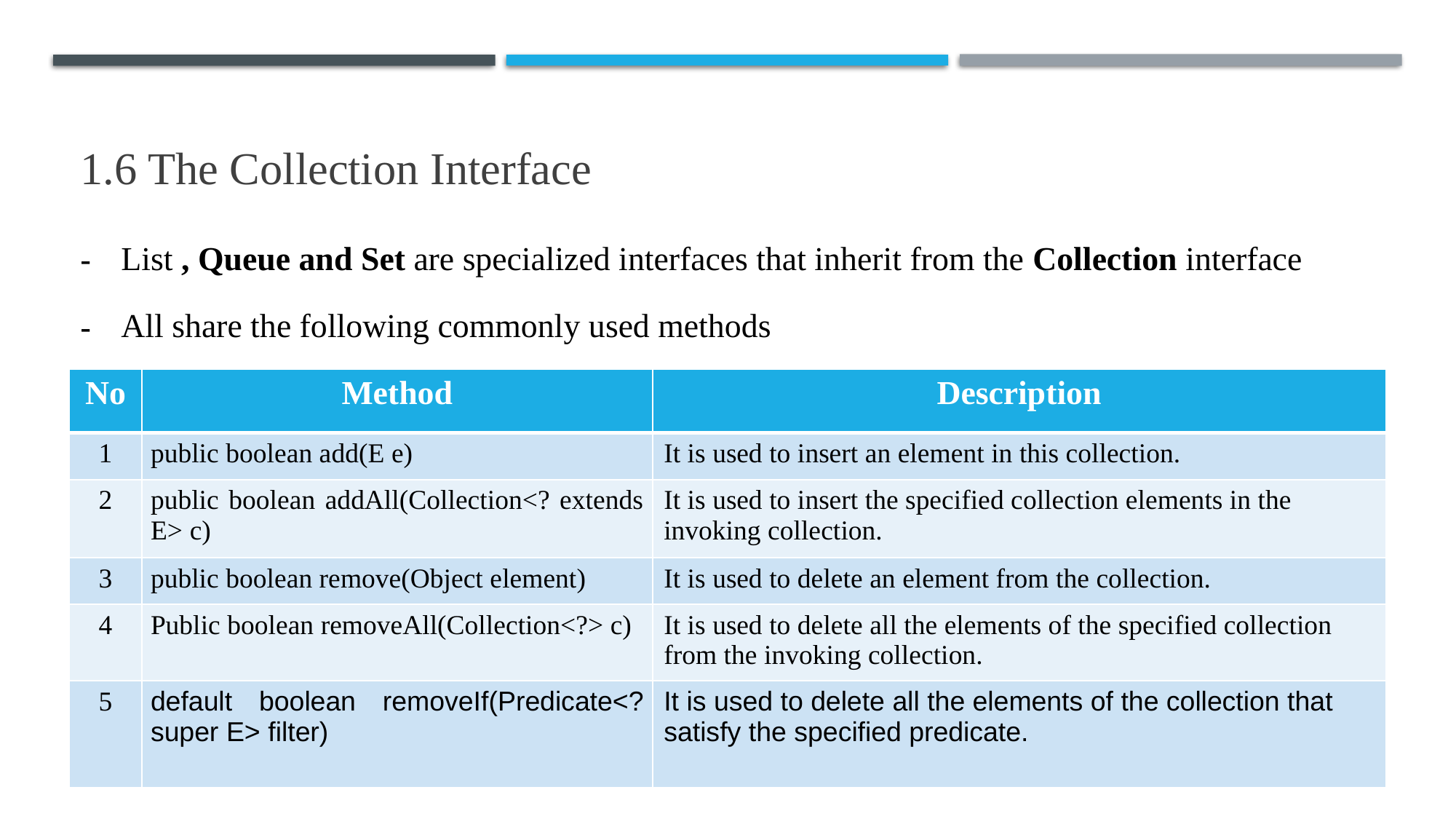

1.6 The Collection Interface
List , Queue and Set are specialized interfaces that inherit from the Collection interface
All share the following commonly used methods

| No | Method | Description |
| --- | --- | --- |
| 1 | public boolean add(E e) | It is used to insert an element in this collection. |
| 2 | public boolean addAll(Collection<? extends E> c) | It is used to insert the specified collection elements in the invoking collection. |
| 3 | public boolean remove(Object element) | It is used to delete an element from the collection. |
| 4 | Public boolean removeAll(Collection<?> c) | It is used to delete all the elements of the specified collection from the invoking collection. |
| 5 | default boolean removeIf(Predicate<? super E> filter) | It is used to delete all the elements of the collection that satisfy the specified predicate. |